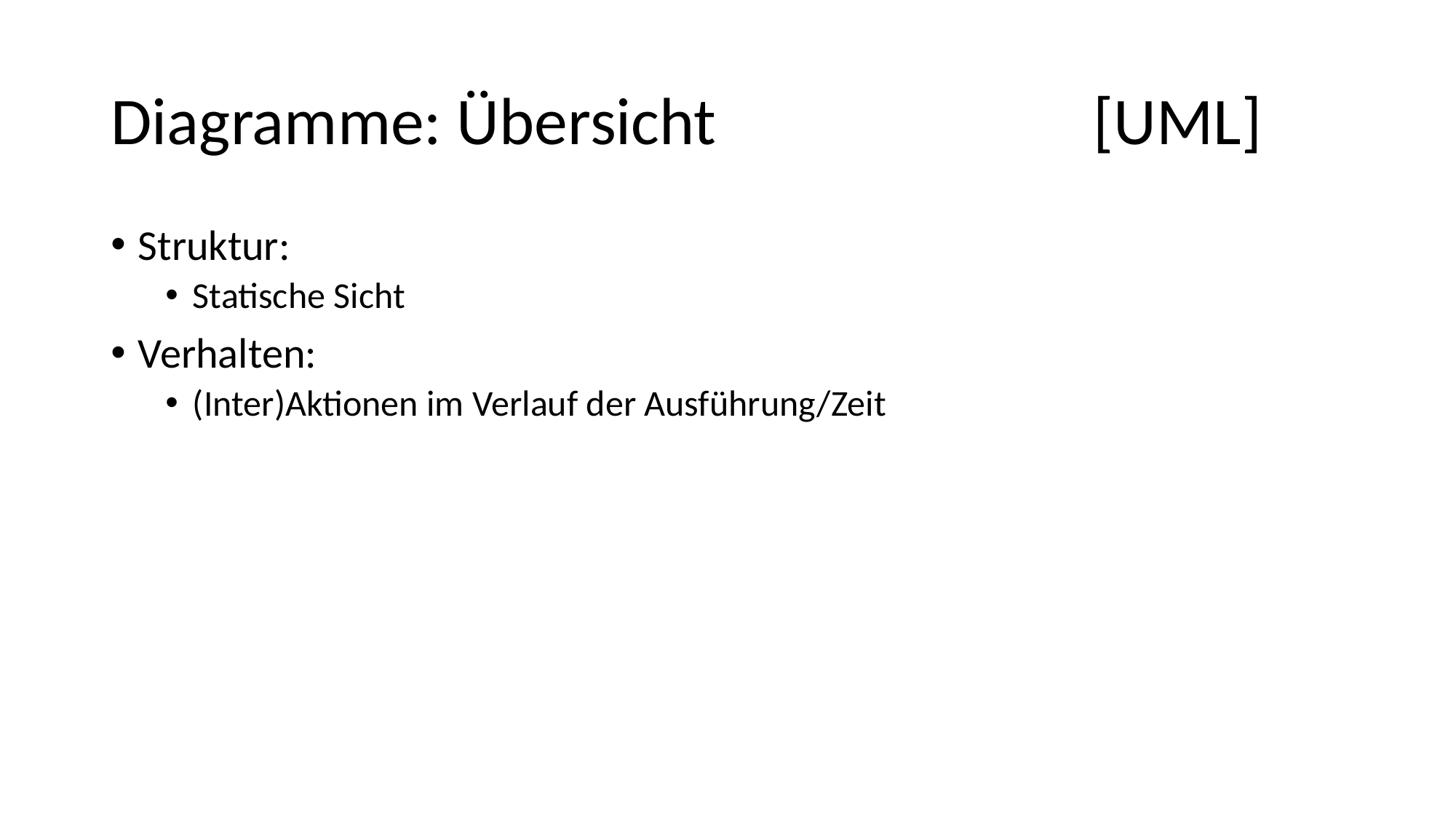

# Diagramme: Übersicht 				[UML]
Struktur:
Statische Sicht
Verhalten:
(Inter)Aktionen im Verlauf der Ausführung/Zeit